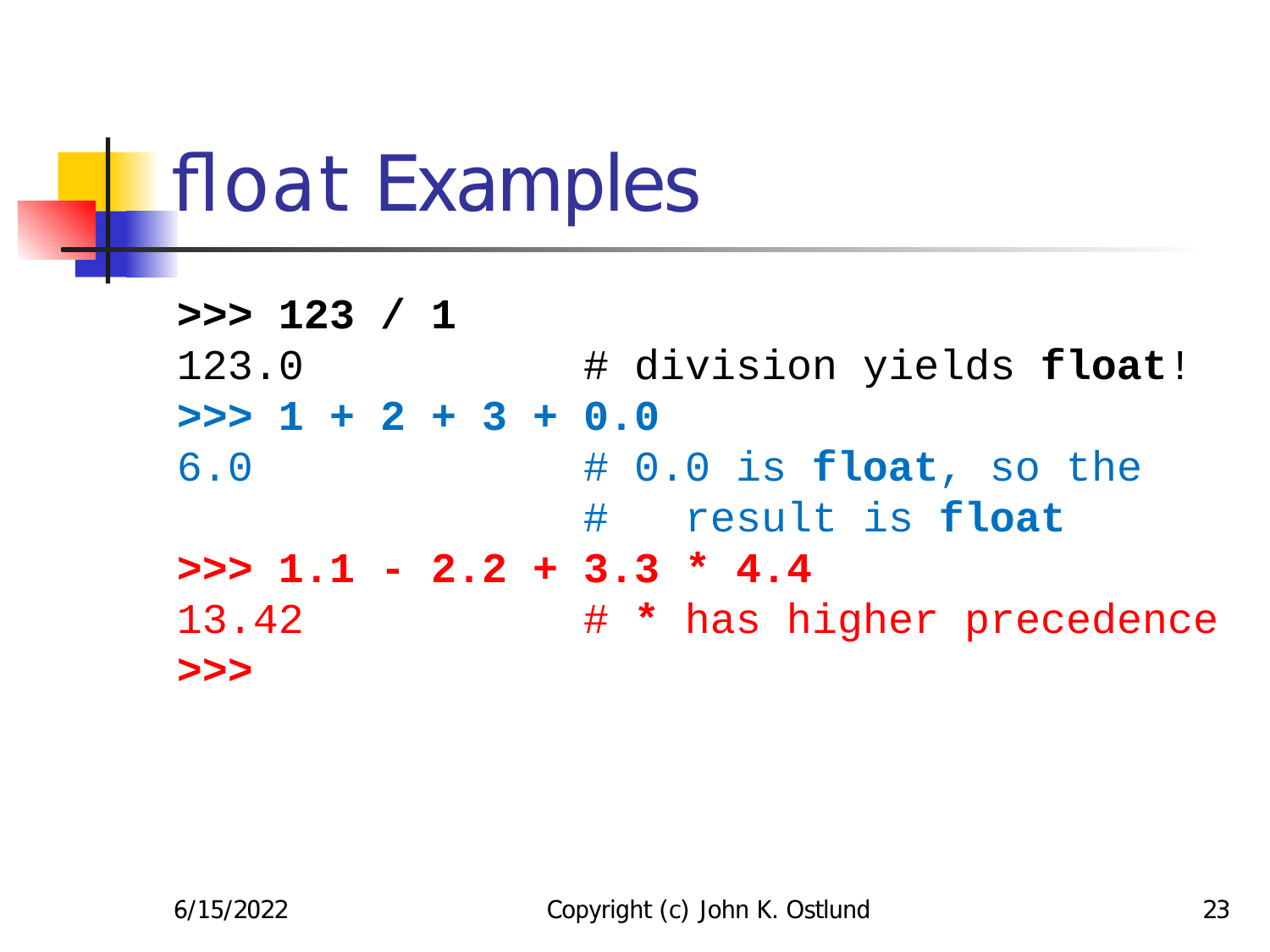

# float Examples
>>> 123 / 1
123.0           # division yields float!
>>> 1 + 2 + 3 + 0.0
6.0             # 0.0 is float, so the
                #   result is float
>>> 1.1 - 2.2 + 3.3 * 4.4
13.42           # * has higher precedence
>>>
6/15/2022
Copyright (c) John K. Ostlund
23